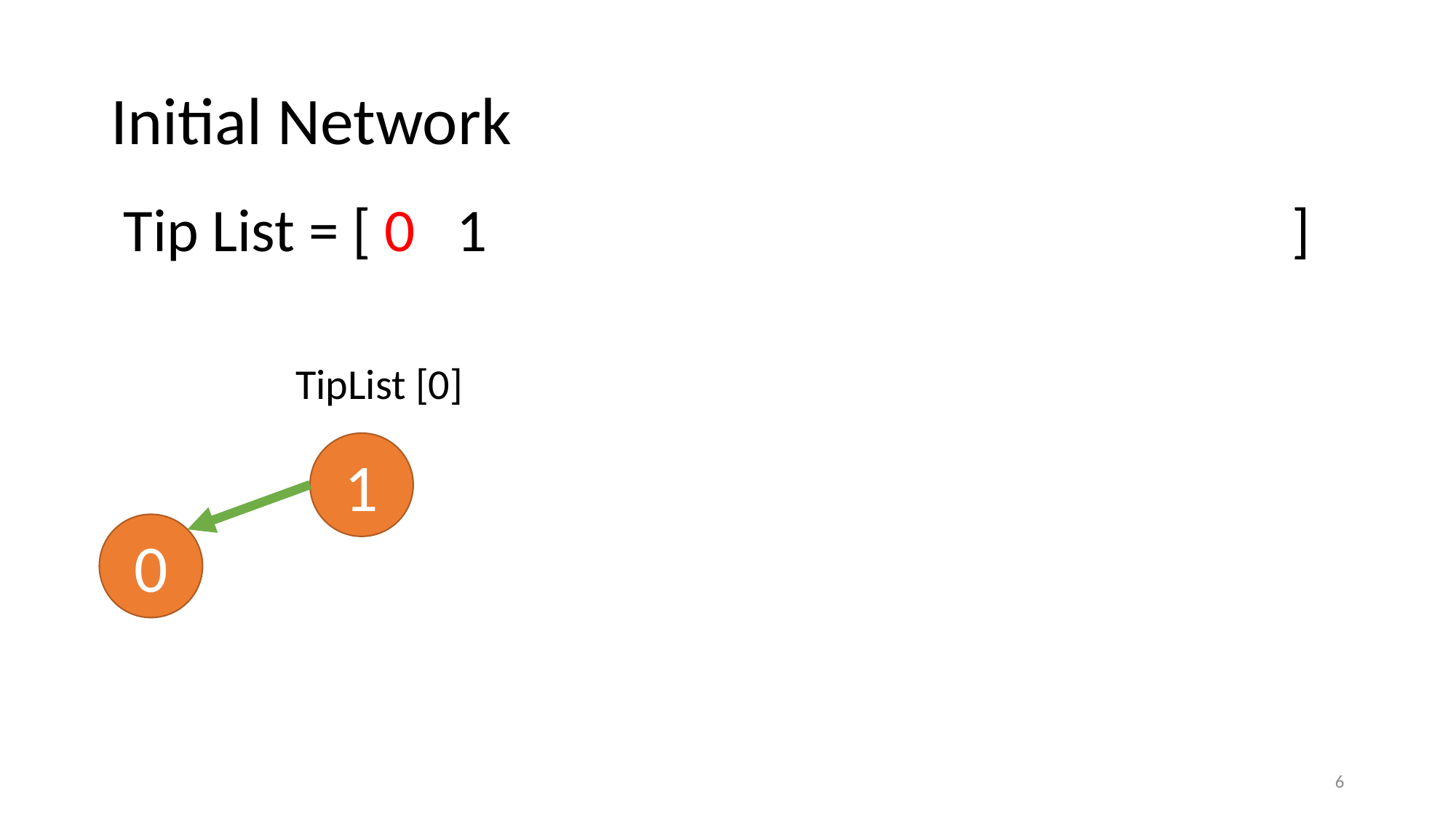

# Initial Network
Tip List = [ 0   1                                                           ]
TipList [0]
1
0
6